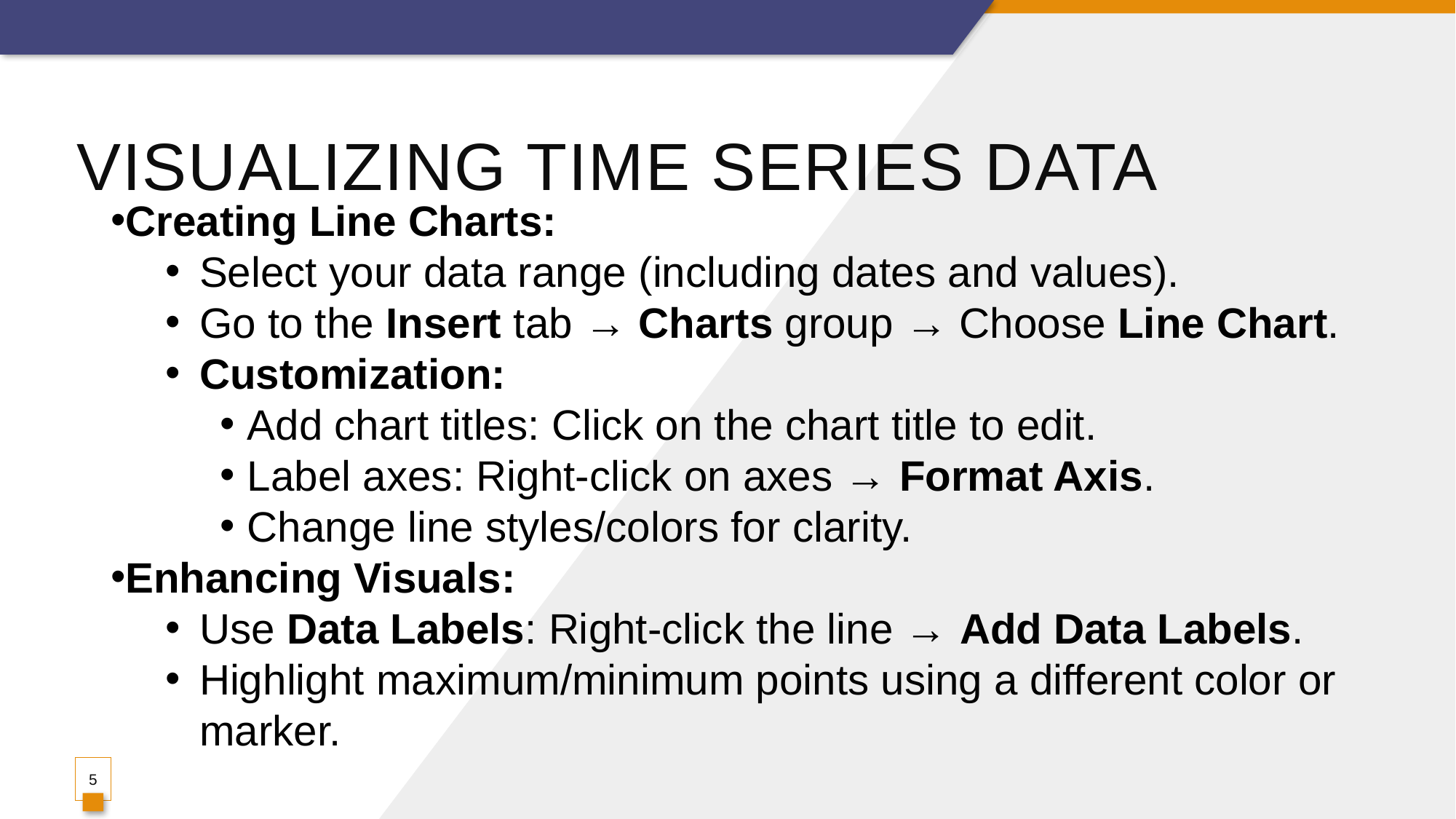

# Visualizing Time Series Data
Creating Line Charts:
Select your data range (including dates and values).
Go to the Insert tab → Charts group → Choose Line Chart.
Customization:
Add chart titles: Click on the chart title to edit.
Label axes: Right-click on axes → Format Axis.
Change line styles/colors for clarity.
Enhancing Visuals:
Use Data Labels: Right-click the line → Add Data Labels.
Highlight maximum/minimum points using a different color or marker.

5